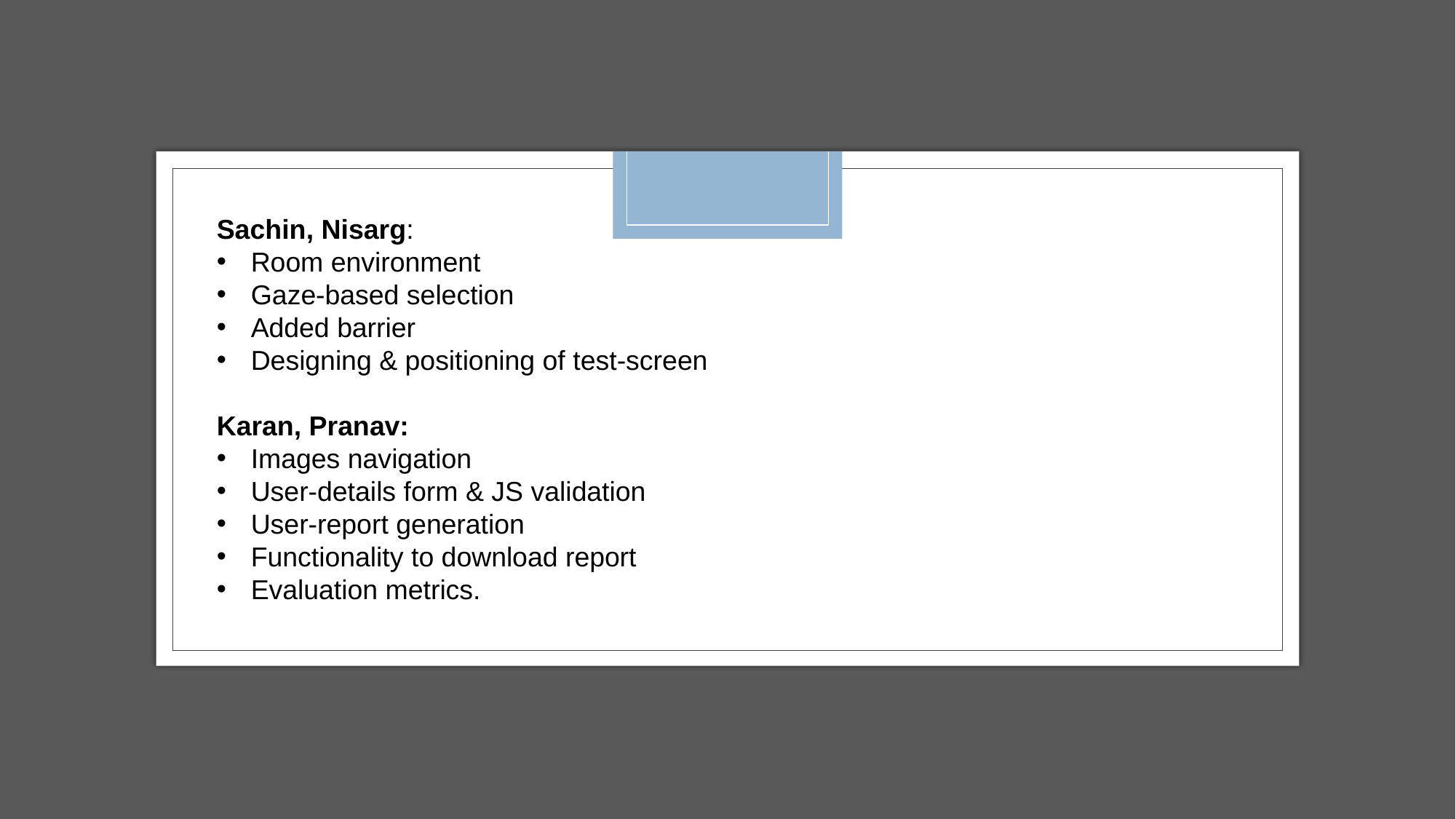

Sachin, Nisarg:
Room environment
Gaze-based selection
Added barrier
Designing & positioning of test-screen

Karan, Pranav:
Images navigation
User-details form & JS validation
User-report generation
Functionality to download report
Evaluation metrics.